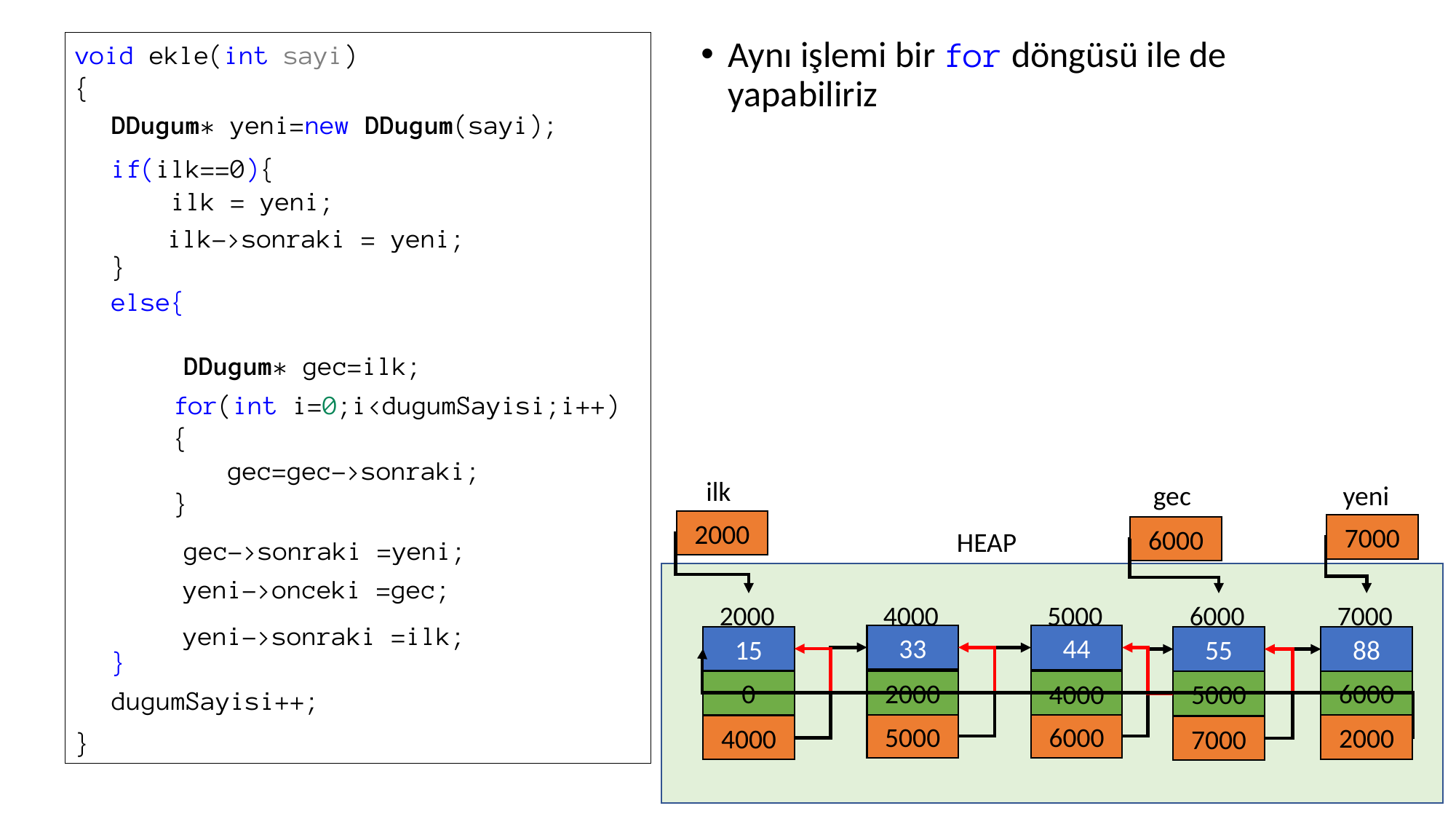

Aynı işlemi bir for döngüsü ile de yapabiliriz
void ekle(int sayi)
{

}
DDugum* yeni=new DDugum(sayi);
if(ilk==0){
    ilk = yeni;
}
ilk->sonraki = yeni;
else{

}
DDugum* gec=ilk;
for(int i=0;i<dugumSayisi;i++)
{
}
gec=gec->sonraki;
ilk
yeni
gec
2000
7000
6000
HEAP
gec->sonraki =yeni;

yeni->onceki =gec;
2000
4000
5000
6000
7000
yeni->sonraki =ilk;
33
44
15
55
88
0
0
0
6000
2000
4000
0
0
5000
0
dugumSayisi++;
0
5000
0
6000
2000
0
4000
0
0
7000